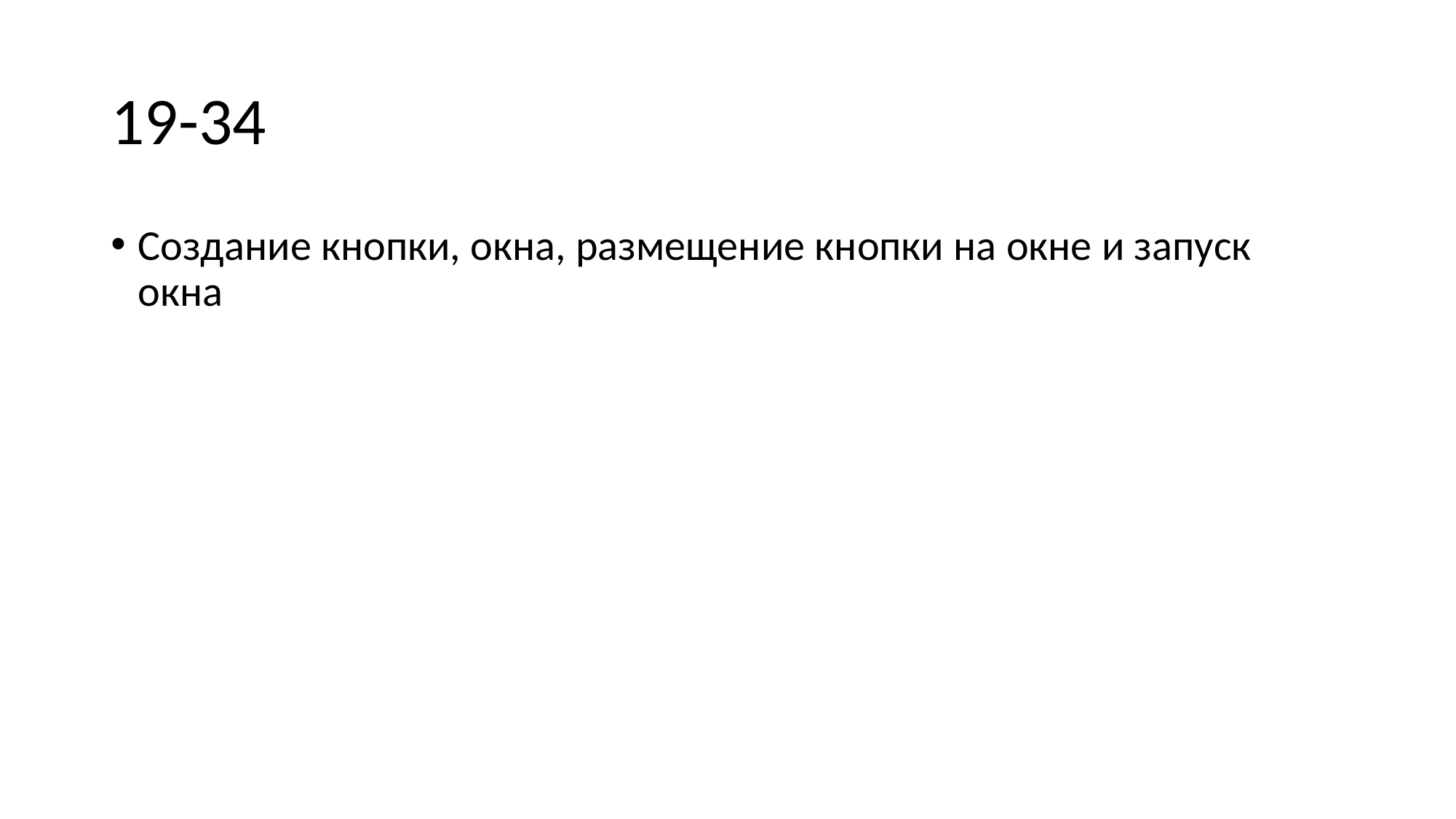

# 19-34
Создание кнопки, окна, размещение кнопки на окне и запуск окна